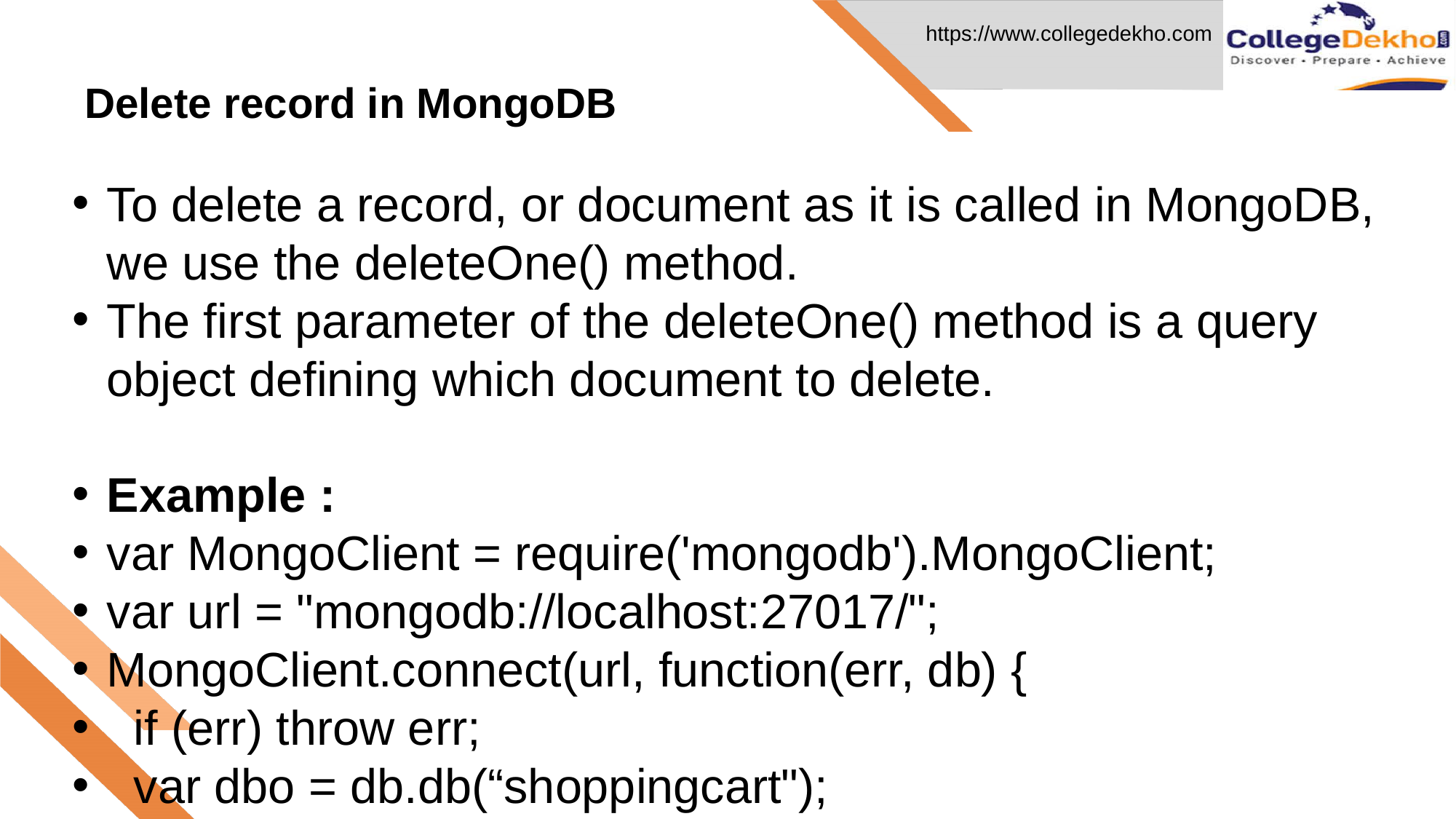

Delete record in MongoDB
# To delete a record, or document as it is called in MongoDB, we use the deleteOne() method.
The first parameter of the deleteOne() method is a query object defining which document to delete.

Example :
var MongoClient = require('mongodb').MongoClient;
var url = "mongodb://localhost:27017/";
MongoClient.connect(url, function(err, db) {
  if (err) throw err;
  var dbo = db.db(“shoppingcart");
var myquery={itemname:”red color shirt”};
  dbo.collection(“items”).deleteOne(myquery, function(err, obj) {
    if (err) throw err;
    console.log("1 document deleted");
    db.close();  });
});